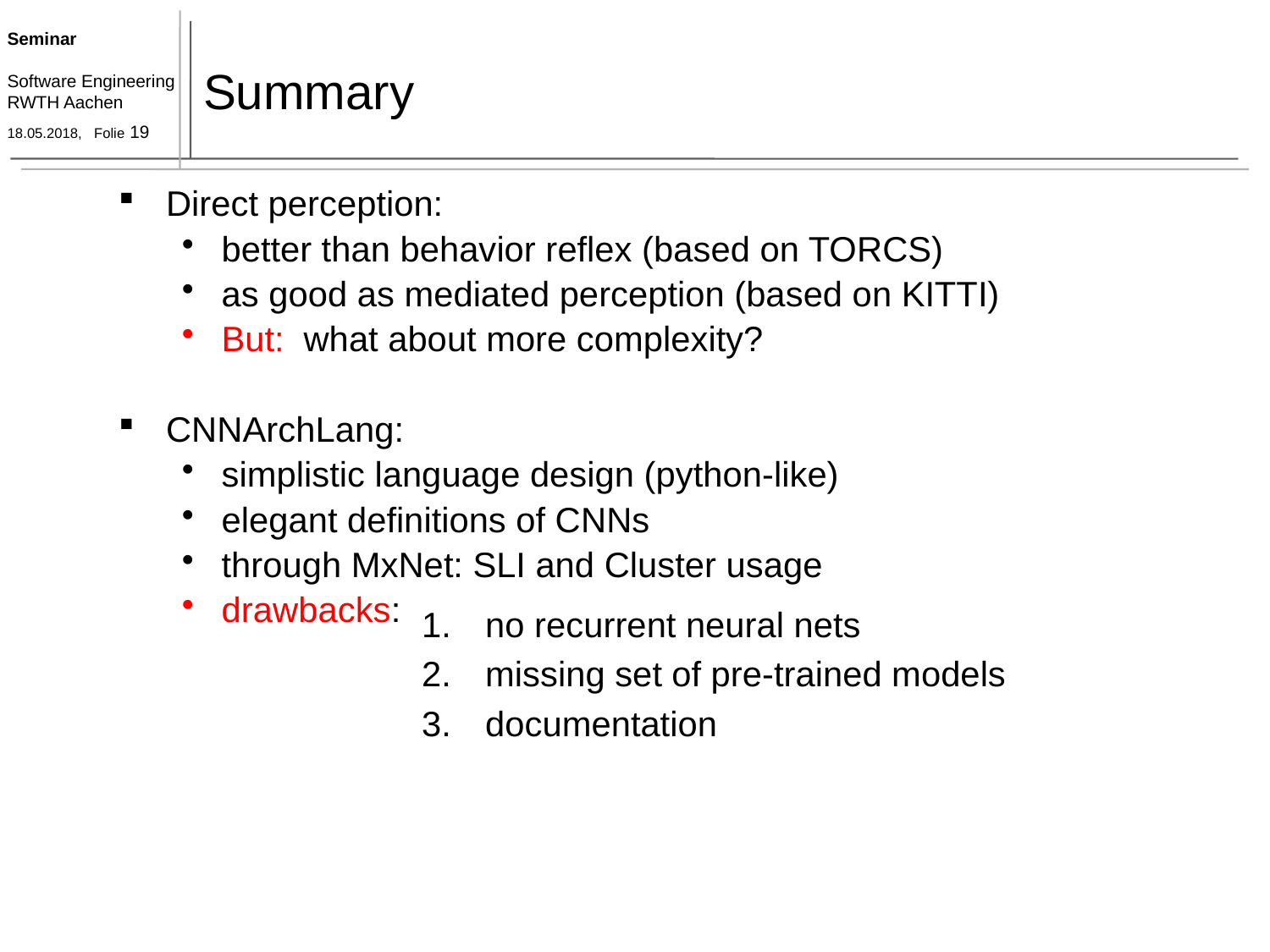

# Summary
Direct perception:
better than behavior reflex (based on TORCS)
as good as mediated perception (based on KITTI)
But:  what about more complexity?

CNNArchLang:
simplistic language design (python-like)
elegant definitions of CNNs
through MxNet: SLI and Cluster usage
drawbacks:

no recurrent neural nets
missing set of pre-trained models
documentation